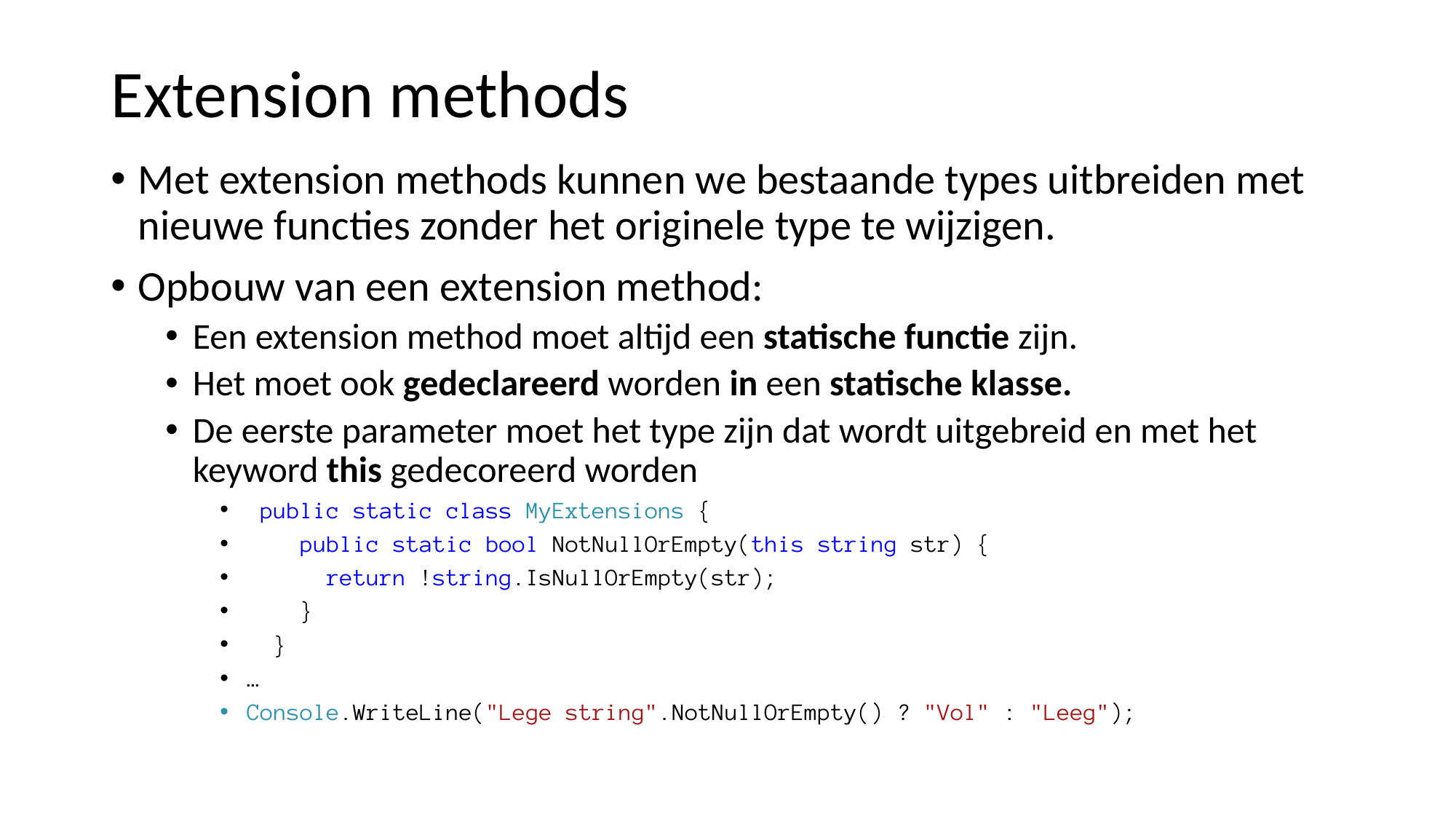

# Extension methods
Met extension methods kunnen we bestaande types uitbreiden met nieuwe functies zonder het originele type te wijzigen.
Opbouw van een extension method:
Een extension method moet altijd een statische functie zijn.
Het moet ook gedeclareerd worden in een statische klasse.
De eerste parameter moet het type zijn dat wordt uitgebreid en met het keyword this gedecoreerd worden
 public static class MyExtensions {
    public static bool NotNullOrEmpty(this string str) {
      return !string.IsNullOrEmpty(str);
    }
  }
…
Console.WriteLine("Lege string".NotNullOrEmpty() ? "Vol" : "Leeg");